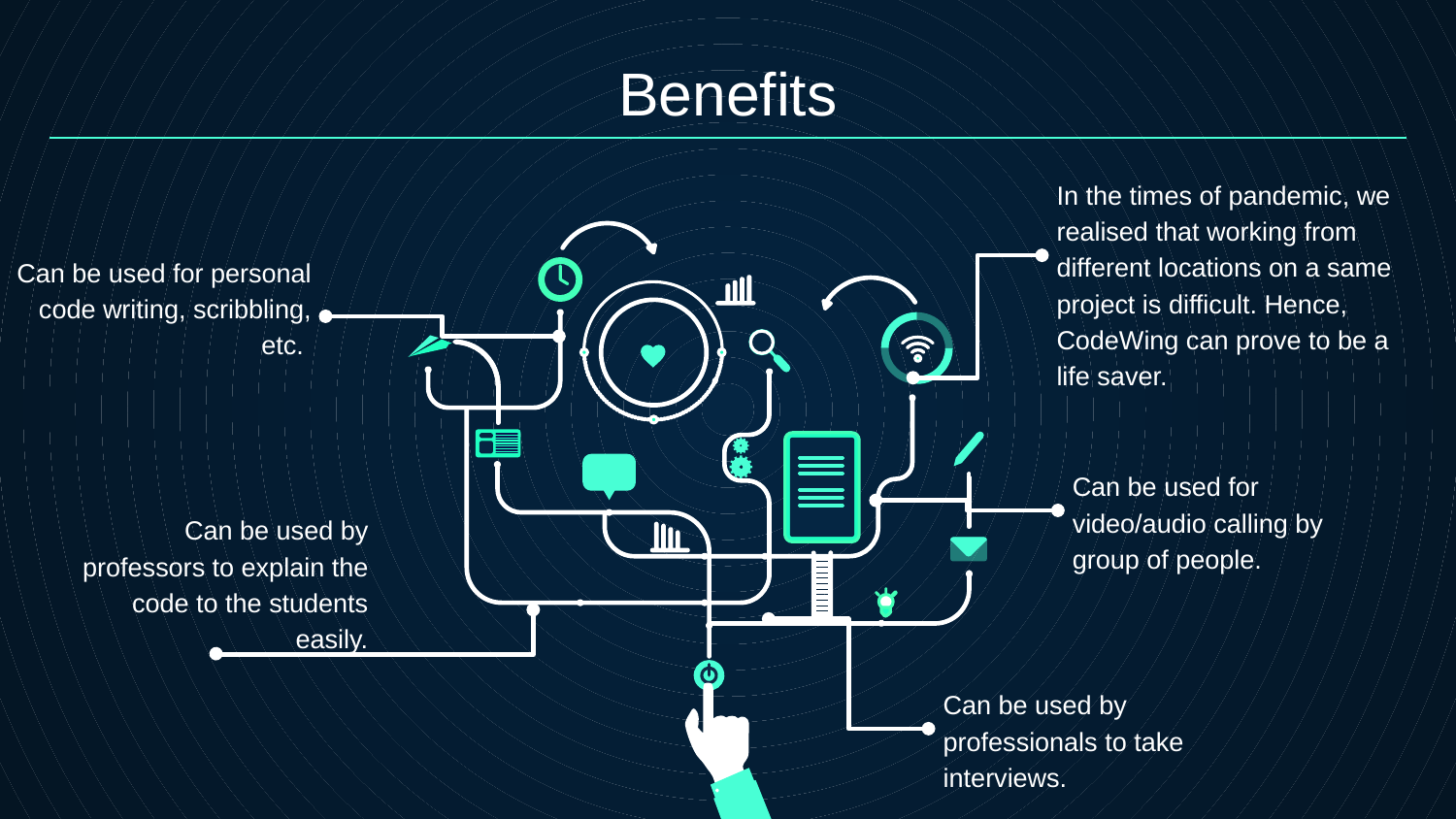

# Benefits
In the times of pandemic, we realised that working from different locations on a same project is difficult. Hence, CodeWing can prove to be a life saver.

Can be used for personal code writing, scribbling, etc.

Can be used for video/audio calling by group of people.

Can be used by professors to explain the code to the students easily.

Can be used by professionals to take interviews.